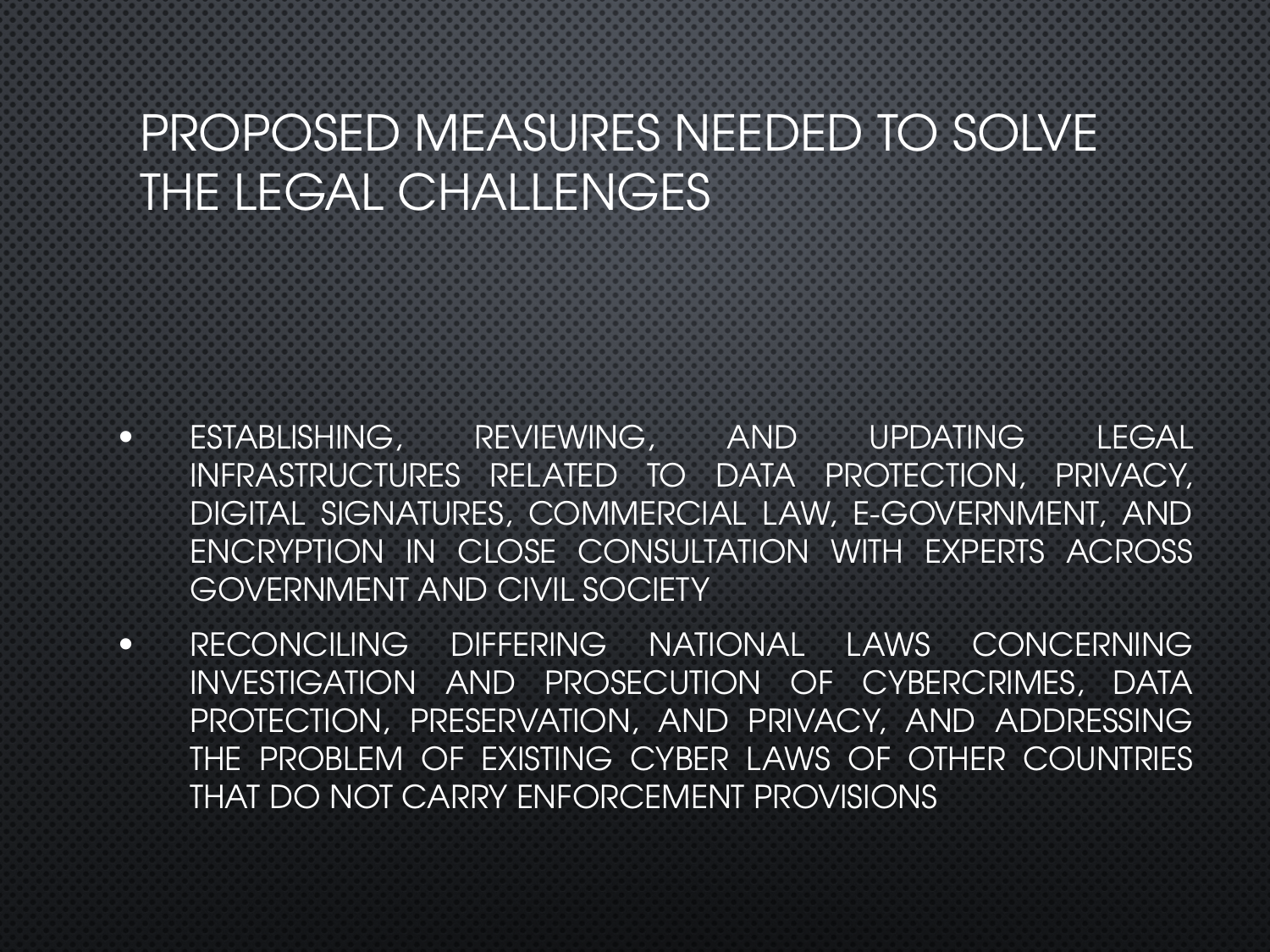

# Proposed measures needed to solve the legal challenges
Establishing, reviewing, and updating legal infrastructures related to data protection, privacy, digital signatures, commercial law, e-government, and encryption in close consultation with experts across government and civil society
Reconciling differing national laws concerning investigation and prosecution of cybercrimes, data protection, preservation, and privacy, and addressing the problem of existing cyber laws of other countries that do not carry enforcement provisions